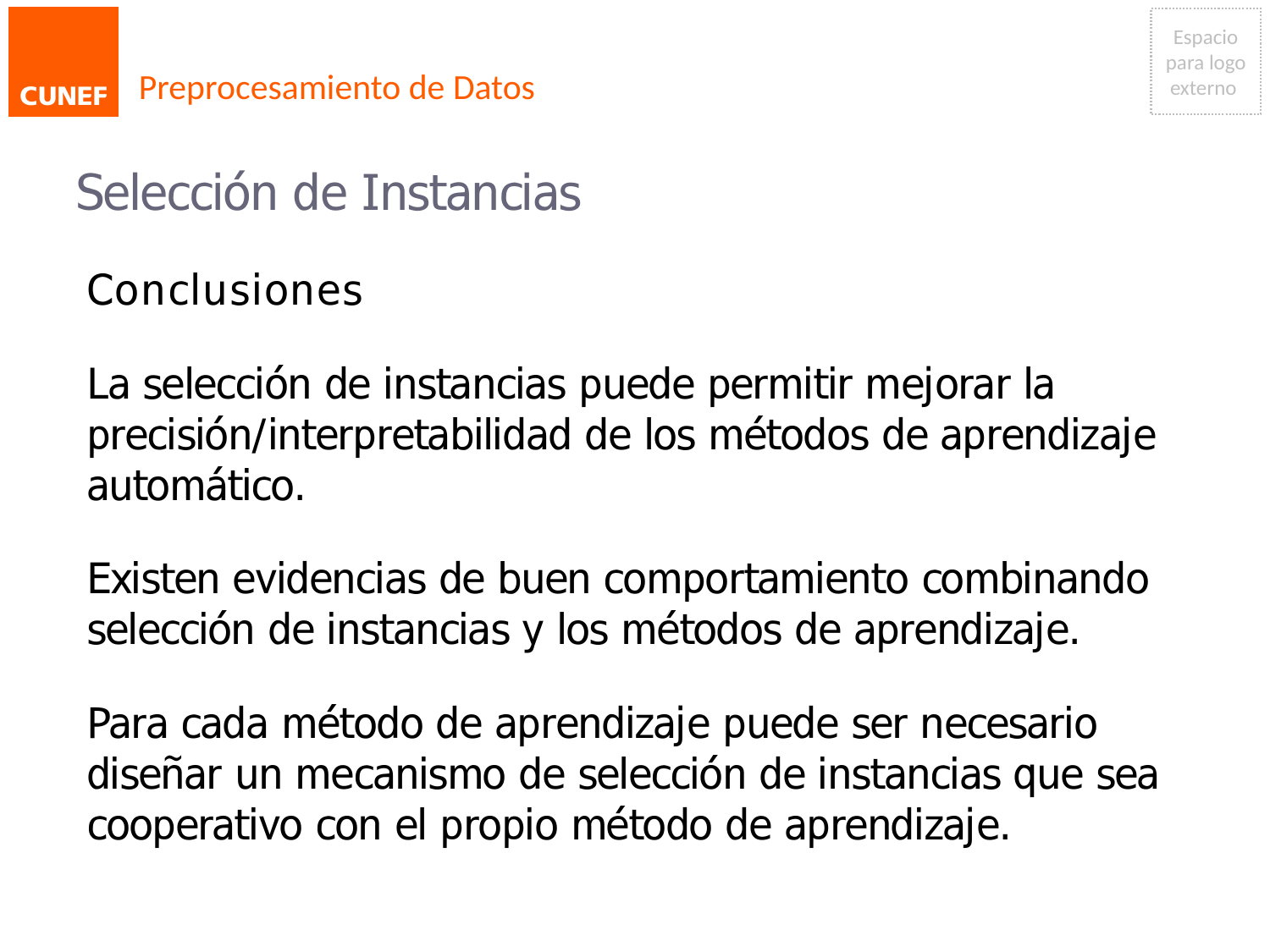

# Preprocesamiento de Datos
Selección de Instancias
Conclusiones

La selección de instancias puede permitir mejorar la precisión/interpretabilidad de los métodos de aprendizaje automático.

Existen evidencias de buen comportamiento combinando selección de instancias y los métodos de aprendizaje.

Para cada método de aprendizaje puede ser necesario diseñar un mecanismo de selección de instancias que sea cooperativo con el propio método de aprendizaje.